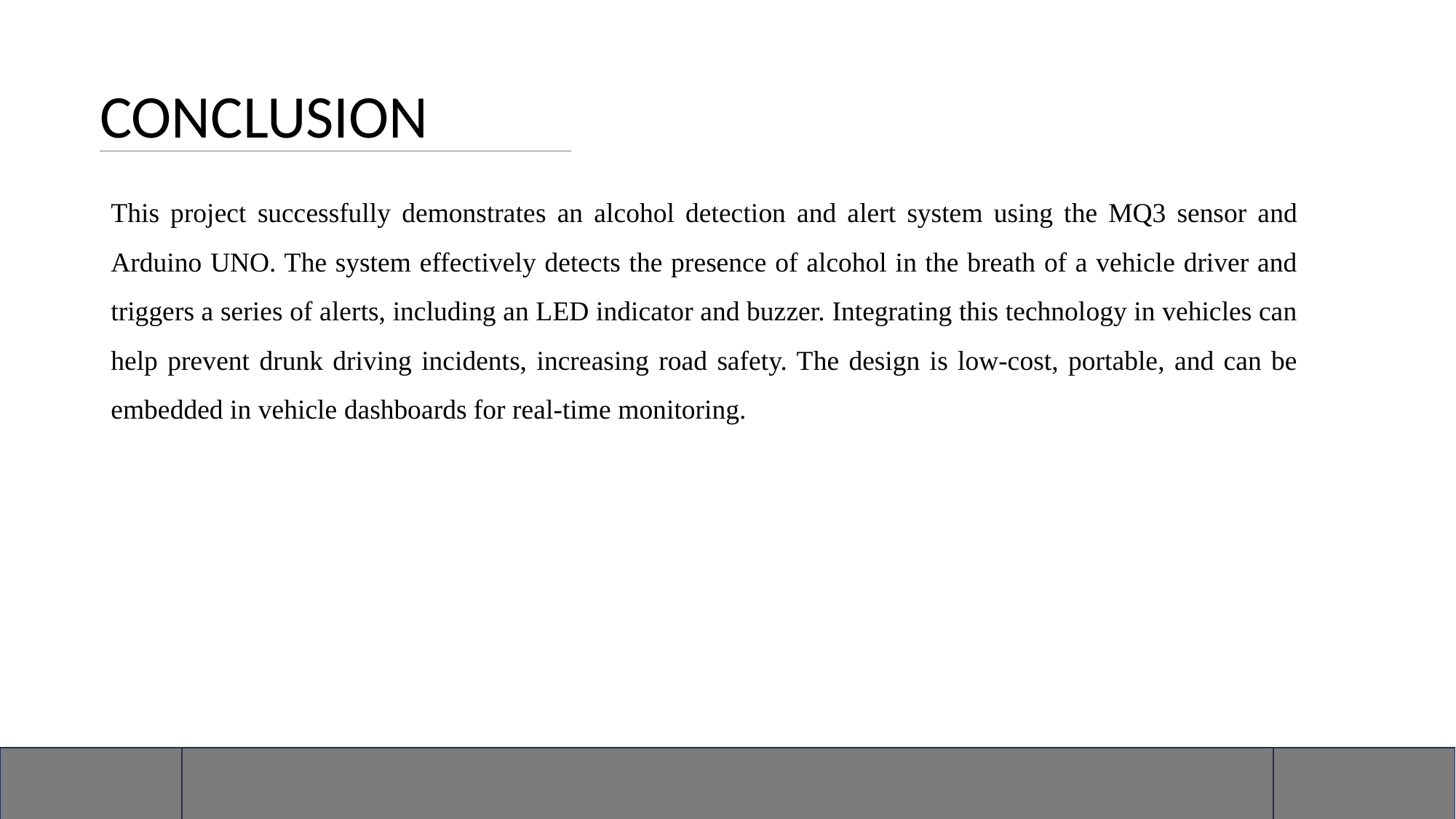

# CONCLUSION
This project successfully demonstrates an alcohol detection and alert system using the MQ3 sensor and Arduino UNO. The system effectively detects the presence of alcohol in the breath of a vehicle driver and triggers a series of alerts, including an LED indicator and buzzer. Integrating this technology in vehicles can help prevent drunk driving incidents, increasing road safety. The design is low-cost, portable, and can be embedded in vehicle dashboards for real-time monitoring.